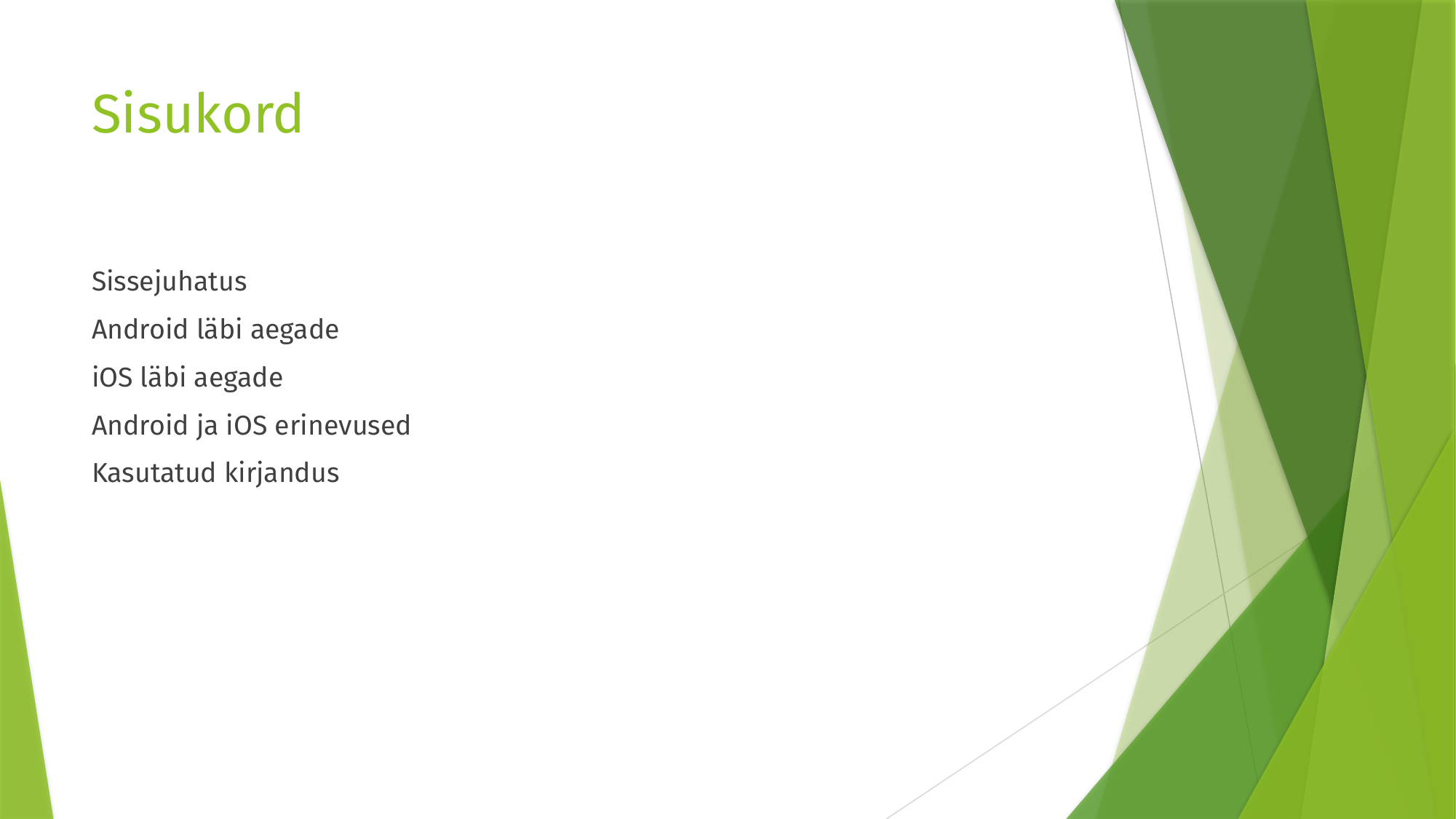

# Sisukord
Sissejuhatus
Android läbi aegade
iOS läbi aegade
Android ja iOS erinevused
Kasutatud kirjandus